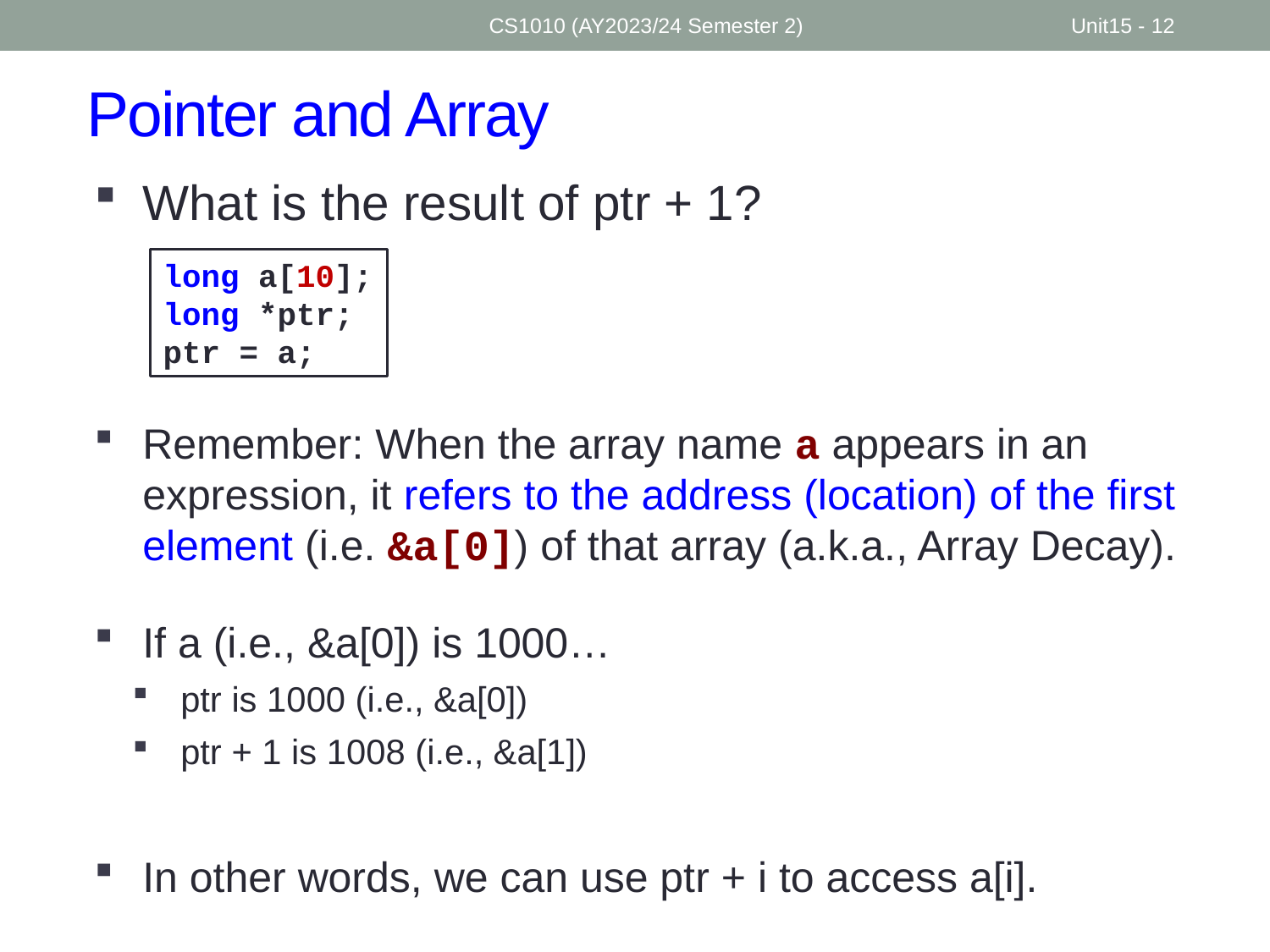

CS1010 (AY2023/24 Semester 2)
Unit15 - 12
# Pointer and Array
What is the result of ptr + 1?

Remember: When the array name a appears in an expression, it refers to the address (location) of the first element (i.e. &a[0]) of that array (a.k.a., Array Decay).

If a (i.e., &a[0]) is 1000…
ptr is 1000 (i.e., &a[0])
ptr + 1 is 1008 (i.e., &a[1])

In other words, we can use ptr + i to access a[i].

long a[10];
long *ptr;
ptr = a;